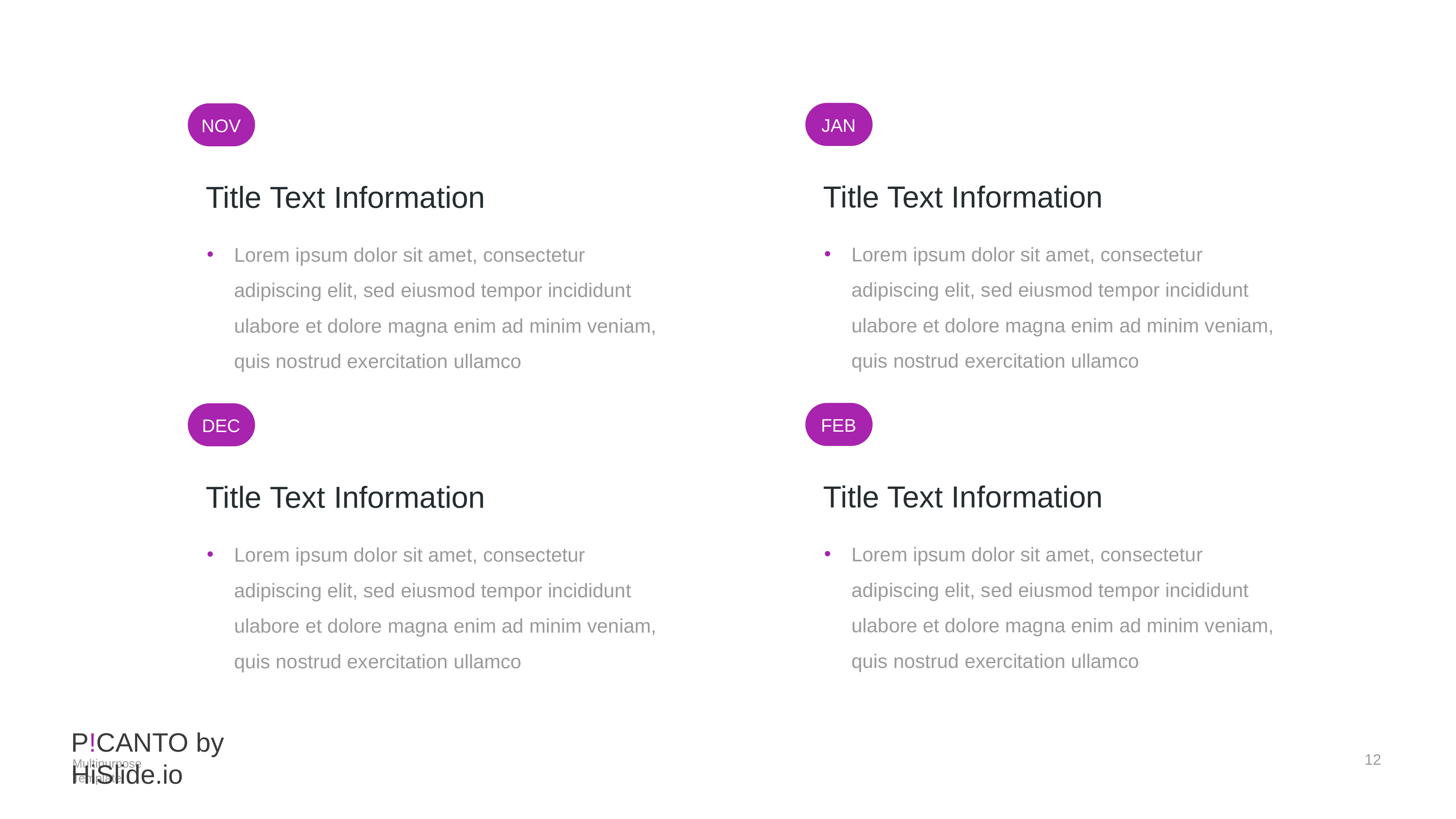

JAN
Title Text Information
Lorem ipsum dolor sit amet, consectetur adipiscing elit, sed eiusmod tempor incididunt ulabore et dolore magna enim ad minim veniam, quis nostrud exercitation ullamco

NOV
Title Text Information
Lorem ipsum dolor sit amet, consectetur adipiscing elit, sed eiusmod tempor incididunt ulabore et dolore magna enim ad minim veniam, quis nostrud exercitation ullamco

FEB
Title Text Information
Lorem ipsum dolor sit amet, consectetur adipiscing elit, sed eiusmod tempor incididunt ulabore et dolore magna enim ad minim veniam, quis nostrud exercitation ullamco

DEC
Title Text Information
Lorem ipsum dolor sit amet, consectetur adipiscing elit, sed eiusmod tempor incididunt ulabore et dolore magna enim ad minim veniam, quis nostrud exercitation ullamco
12